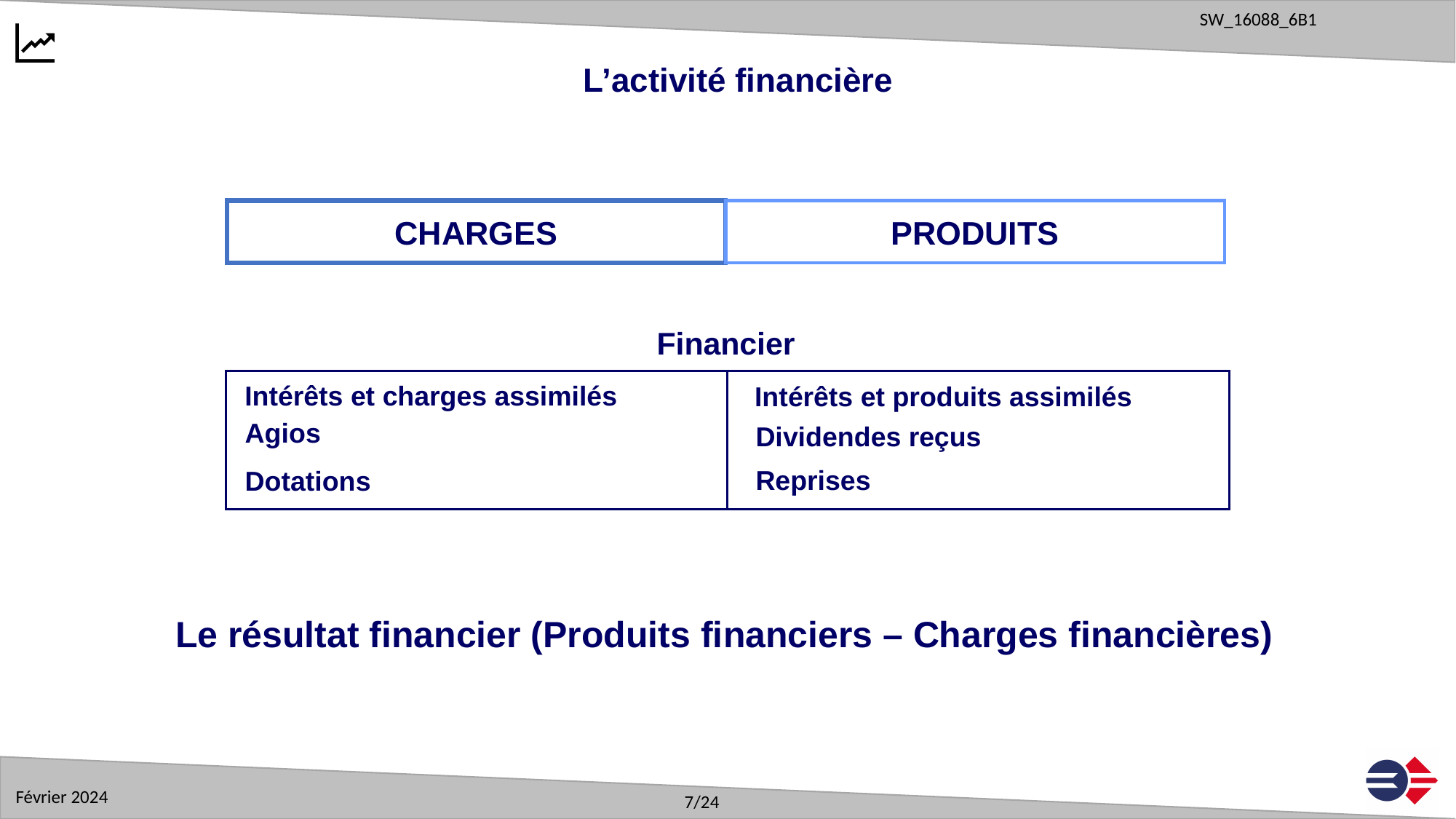

L’activité financière
CHARGES
PRODUITS
Financier

Intérêts et charges assimilés

Intérêts et produits assimilés
Agios
Dividendes reçus
Reprises
Dotations
Le résultat financier (Produits financiers – Charges financières)